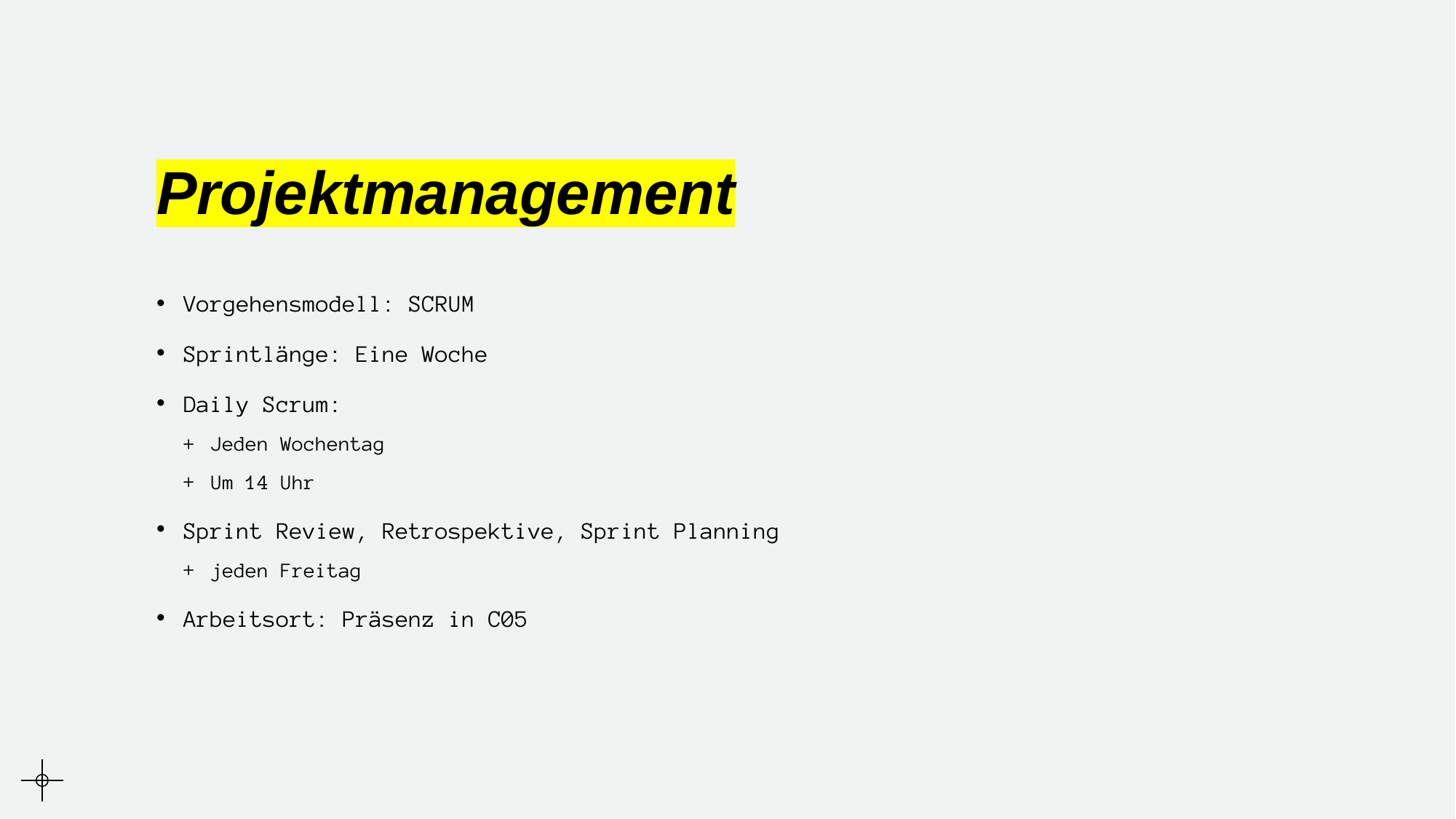

# Projektmanagement
Vorgehensmodell: SCRUM
Sprintlänge: Eine Woche
Daily Scrum:
Jeden Wochentag
Um 14 Uhr
Sprint Review, Retrospektive, Sprint Planning
jeden Freitag
Arbeitsort: Präsenz in C05